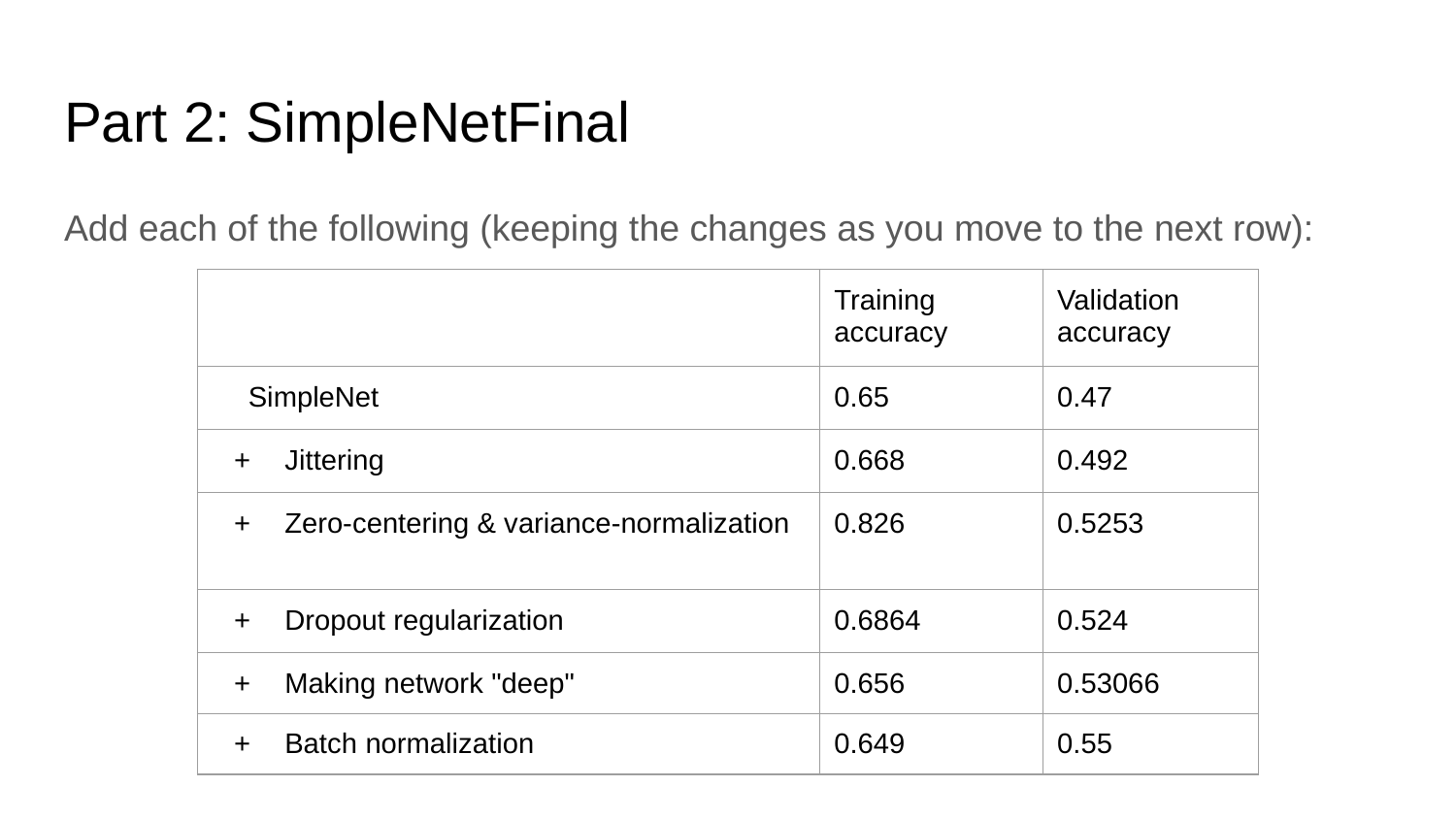

# Part 2: SimpleNetFinal
Add each of the following (keeping the changes as you move to the next row):
|  | Training accuracy | Validation accuracy |
| --- | --- | --- |
| SimpleNet | 0.65 | 0.47 |
| Jittering | 0.668 | 0.492 |
| Zero-centering & variance-normalization | 0.826 | 0.5253 |
| Dropout regularization | 0.6864 | 0.524 |
| Making network "deep" | 0.656 | 0.53066 |
| Batch normalization | 0.649 | 0.55 |